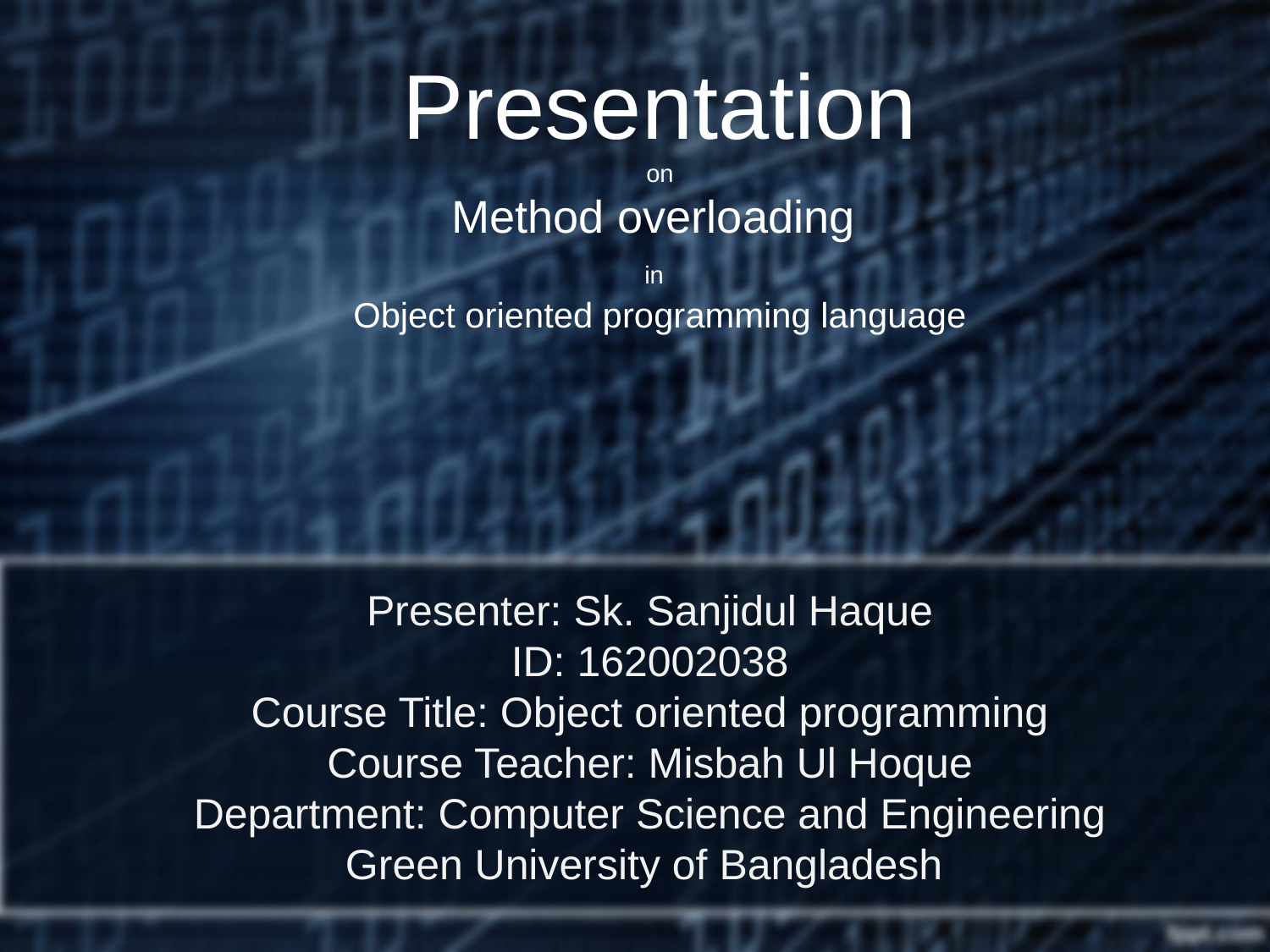

# Presentation on Method overloading in Object oriented programming language
Presenter: Sk. Sanjidul Haque
ID: 162002038
Course Title: Object oriented programming
Course Teacher: Misbah Ul Hoque
Department: Computer Science and Engineering
Green University of Bangladesh